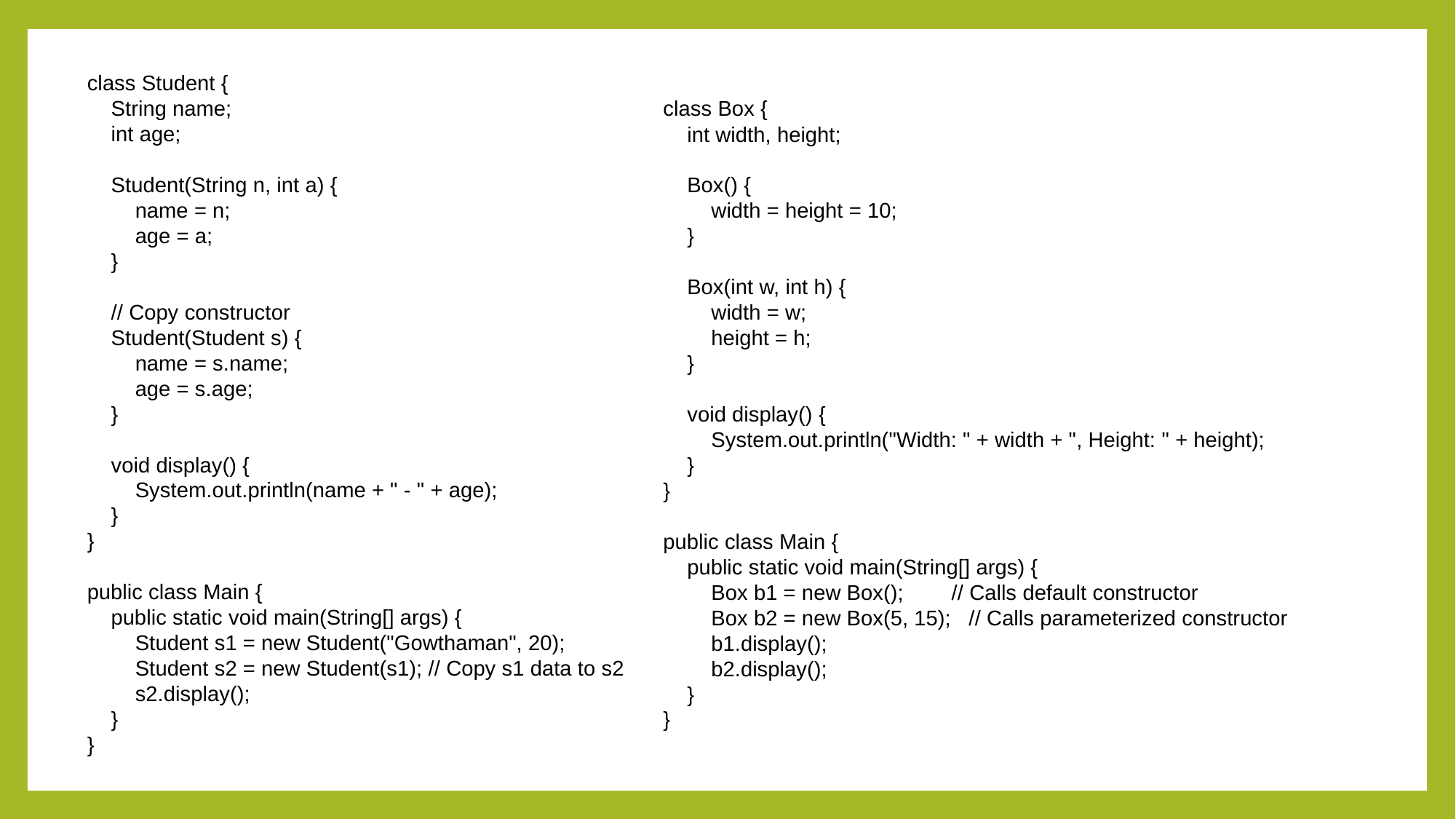

class Student {
    String name;
    int age;

    Student(String n, int a) {
        name = n;
        age = a;
    }

    // Copy constructor
    Student(Student s) {
        name = s.name;
        age = s.age;
    }

    void display() {
        System.out.println(name + " - " + age);
    }
}

public class Main {
    public static void main(String[] args) {
        Student s1 = new Student("Gowthaman", 20);
        Student s2 = new Student(s1); // Copy s1 data to s2
        s2.display();
    }
}
class Box {
    int width, height;

    Box() {
        width = height = 10;
    }

    Box(int w, int h) {
        width = w;
        height = h;
    }

    void display() {
        System.out.println("Width: " + width + ", Height: " + height);
    }
}

public class Main {
    public static void main(String[] args) {
        Box b1 = new Box();        // Calls default constructor
        Box b2 = new Box(5, 15);   // Calls parameterized constructor
        b1.display();
        b2.display();
    }
}